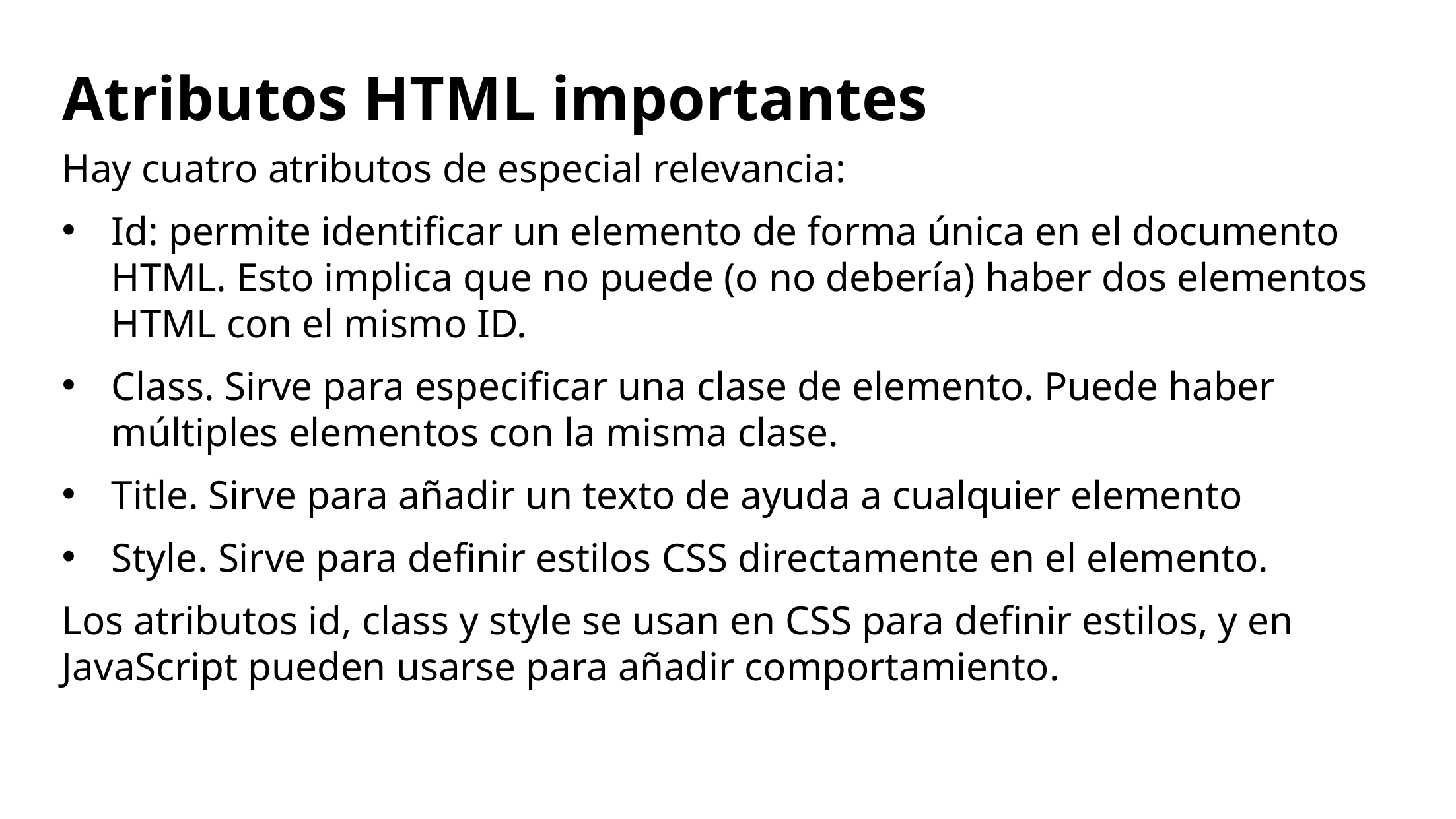

Atributos HTML importantes
Hay cuatro atributos de especial relevancia:
Id: permite identificar un elemento de forma única en el documento HTML. Esto implica que no puede (o no debería) haber dos elementos HTML con el mismo ID.
Class. Sirve para especificar una clase de elemento. Puede haber múltiples elementos con la misma clase.
Title. Sirve para añadir un texto de ayuda a cualquier elemento
Style. Sirve para definir estilos CSS directamente en el elemento.
Los atributos id, class y style se usan en CSS para definir estilos, y en JavaScript pueden usarse para añadir comportamiento.